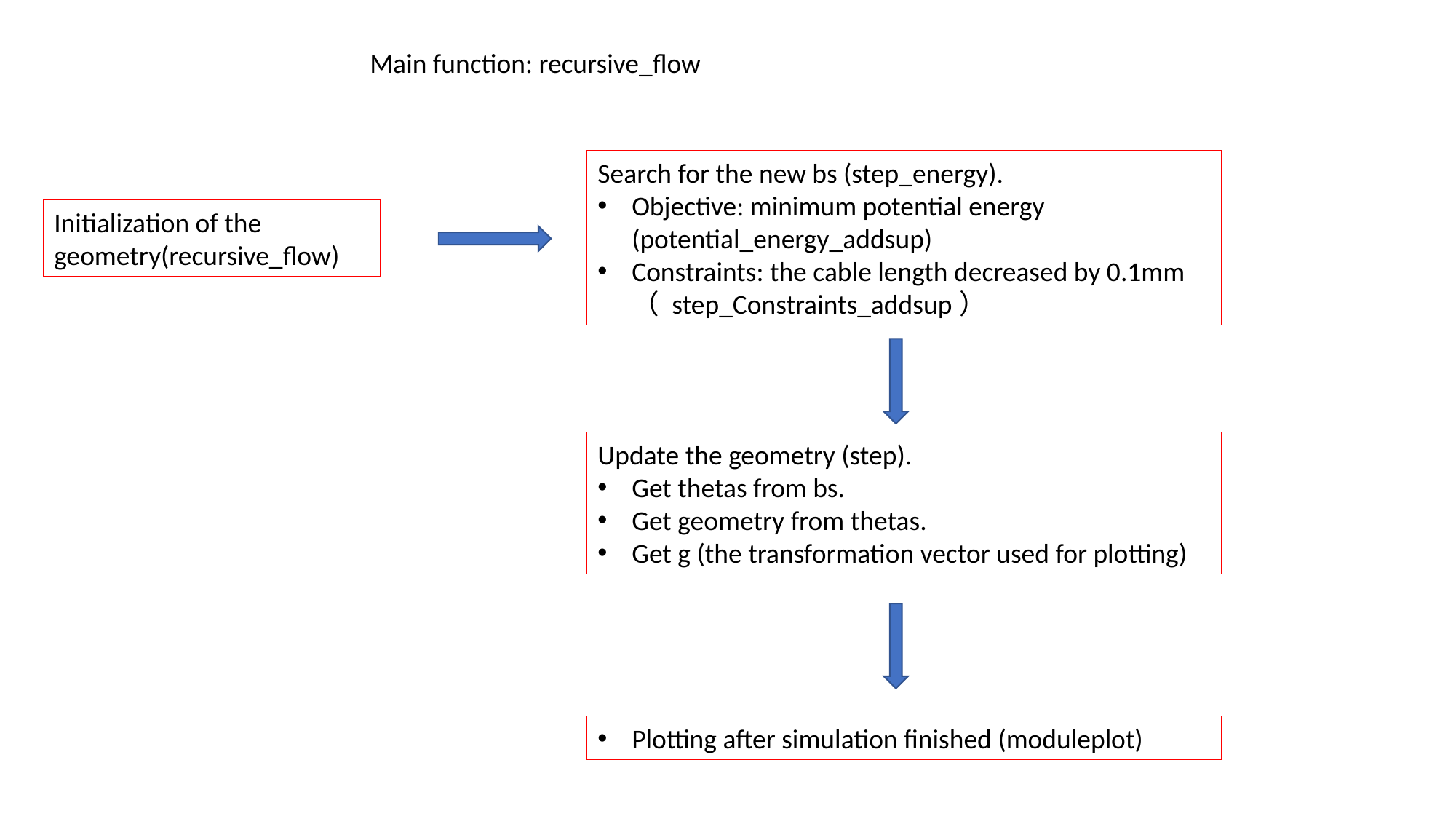

Main function: recursive_flow

Search for the new bs (step_energy).
Objective: minimum potential energy   (potential_energy_addsup)
Constraints: the cable length decreased by 0.1mm （ step_Constraints_addsup）
Initialization of the geometry(recursive_flow)

Update the geometry (step).
Get thetas from bs.
Get geometry from thetas.
Get g (the transformation vector used for plotting)

Plotting after simulation finished (moduleplot)